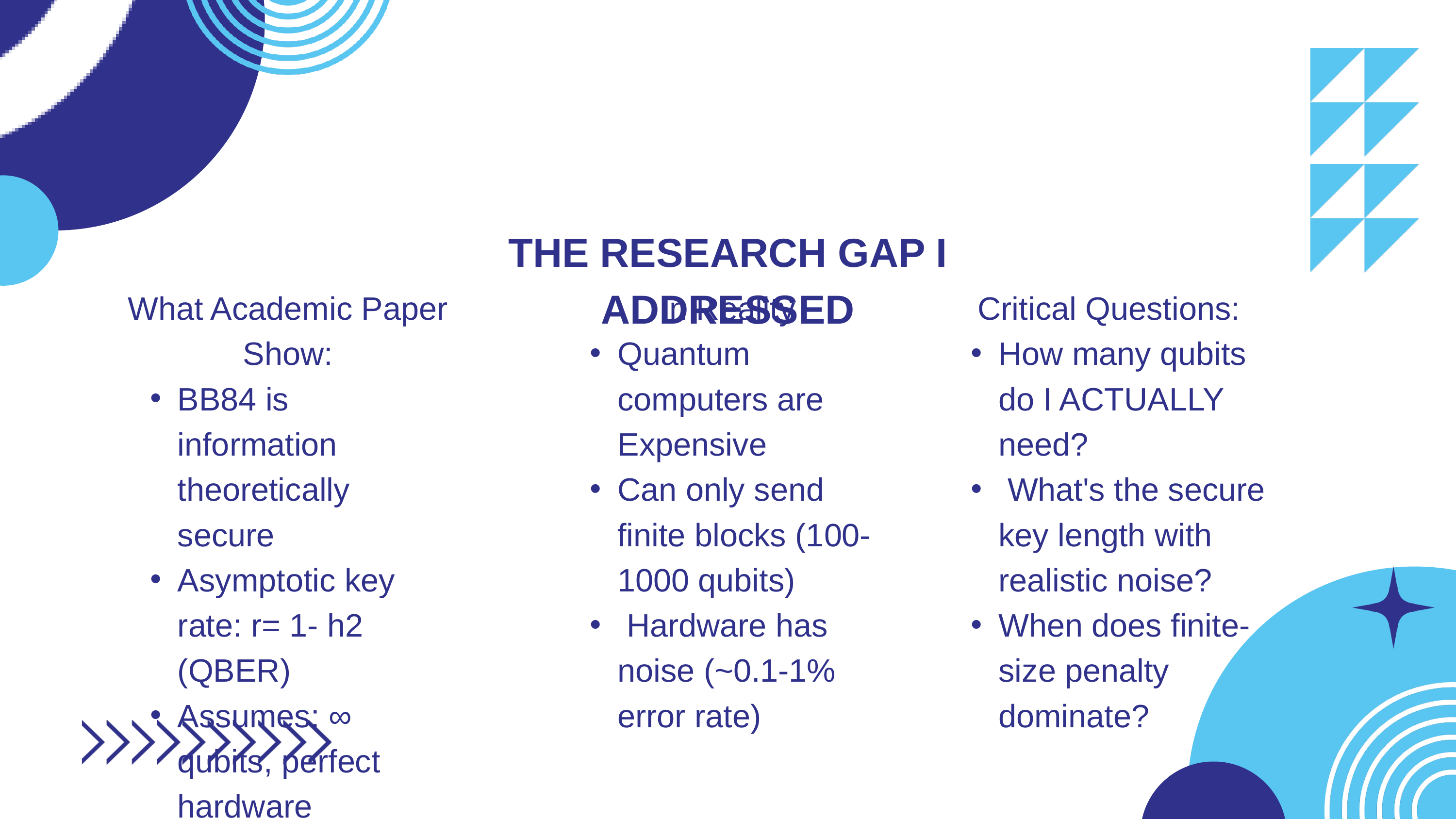

THE RESEARCH GAP I ADDRESSED
What Academic Paper Show:
BB84 is information theoretically secure
Asymptotic key rate: r= 1- h2 (QBER)
Assumes: ∞ qubits, perfect hardware
In Reality
Quantum computers are Expensive
Can only send finite blocks (100-1000 qubits)
 Hardware has noise (~0.1-1% error rate)
Critical Questions:
How many qubits do I ACTUALLY need?
 What's the secure key length with realistic noise?
When does finite-size penalty dominate?